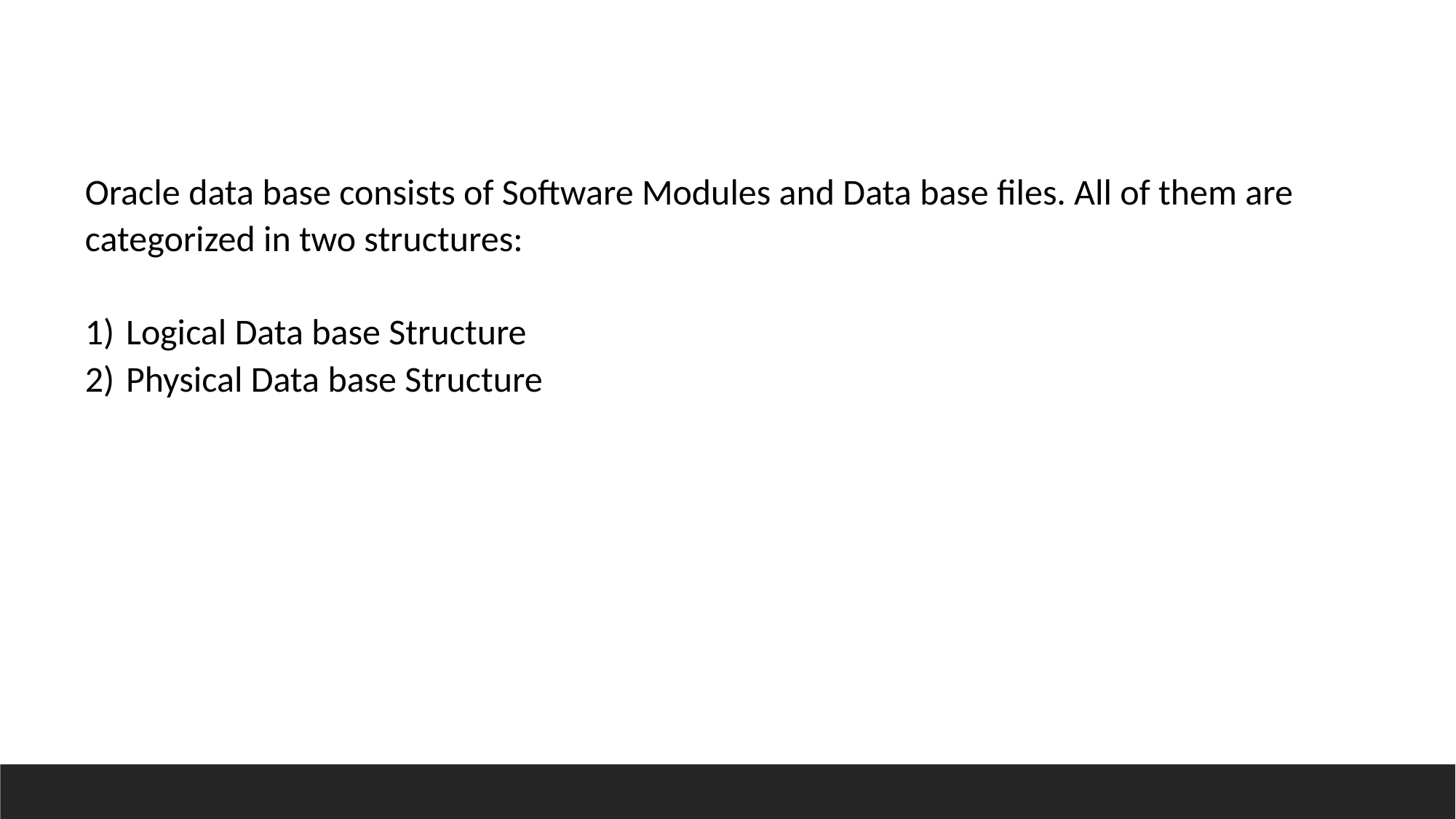

Oracle data base consists of Software Modules and Data base files. All of them are categorized in two structures:

Logical Data base Structure
Physical Data base Structure